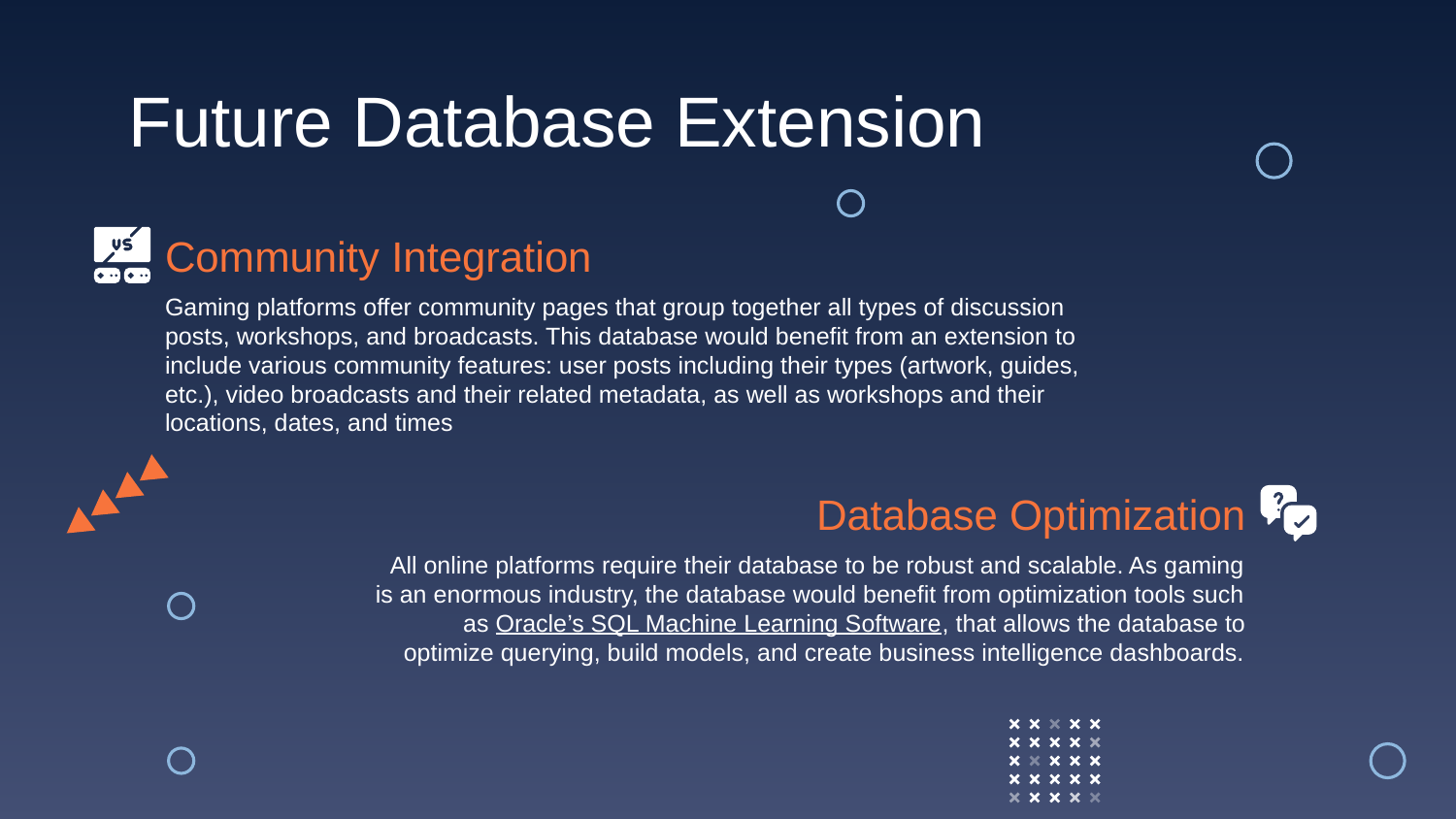

Future Database Extension

# Community Integration

Gaming platforms offer community pages that group together all types of discussion posts, workshops, and broadcasts. This database would benefit from an extension to include various community features: user posts including their types (artwork, guides, etc.), video broadcasts and their related metadata, as well as workshops and their locations, dates, and times
Database Optimization

All online platforms require their database to be robust and scalable. As gaming is an enormous industry, the database would benefit from optimization tools such as Oracle’s SQL Machine Learning Software, that allows the database to optimize querying, build models, and create business intelligence dashboards.